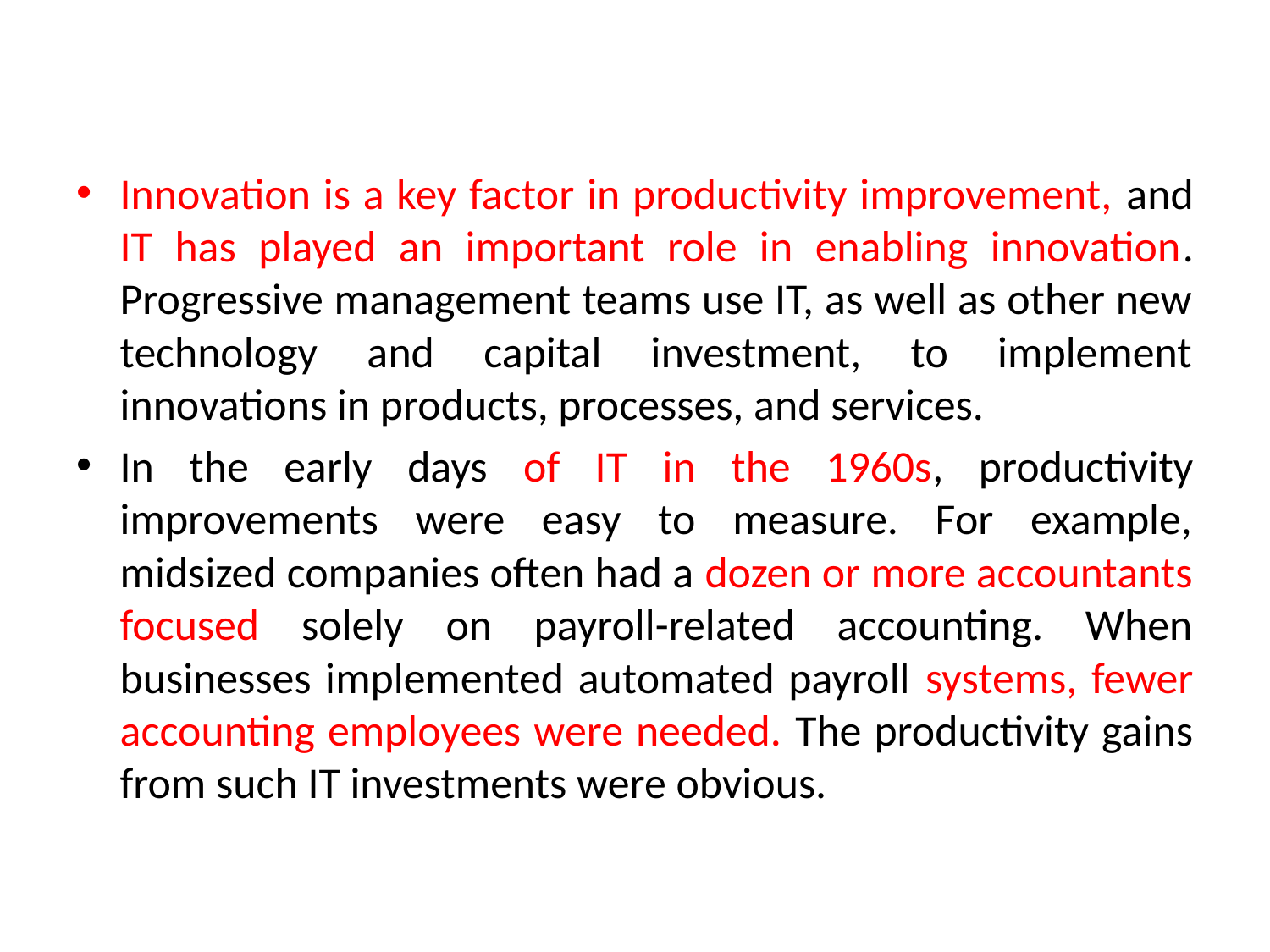

#
Innovation is a key factor in productivity improvement, and IT has played an important role in enabling innovation. Progressive management teams use IT, as well as other new technology and capital investment, to implement innovations in products, processes, and services.
In the early days of IT in the 1960s, productivity improvements were easy to measure. For example, midsized companies often had a dozen or more accountants focused solely on payroll-related accounting. When businesses implemented automated payroll systems, fewer accounting employees were needed. The productivity gains from such IT investments were obvious.